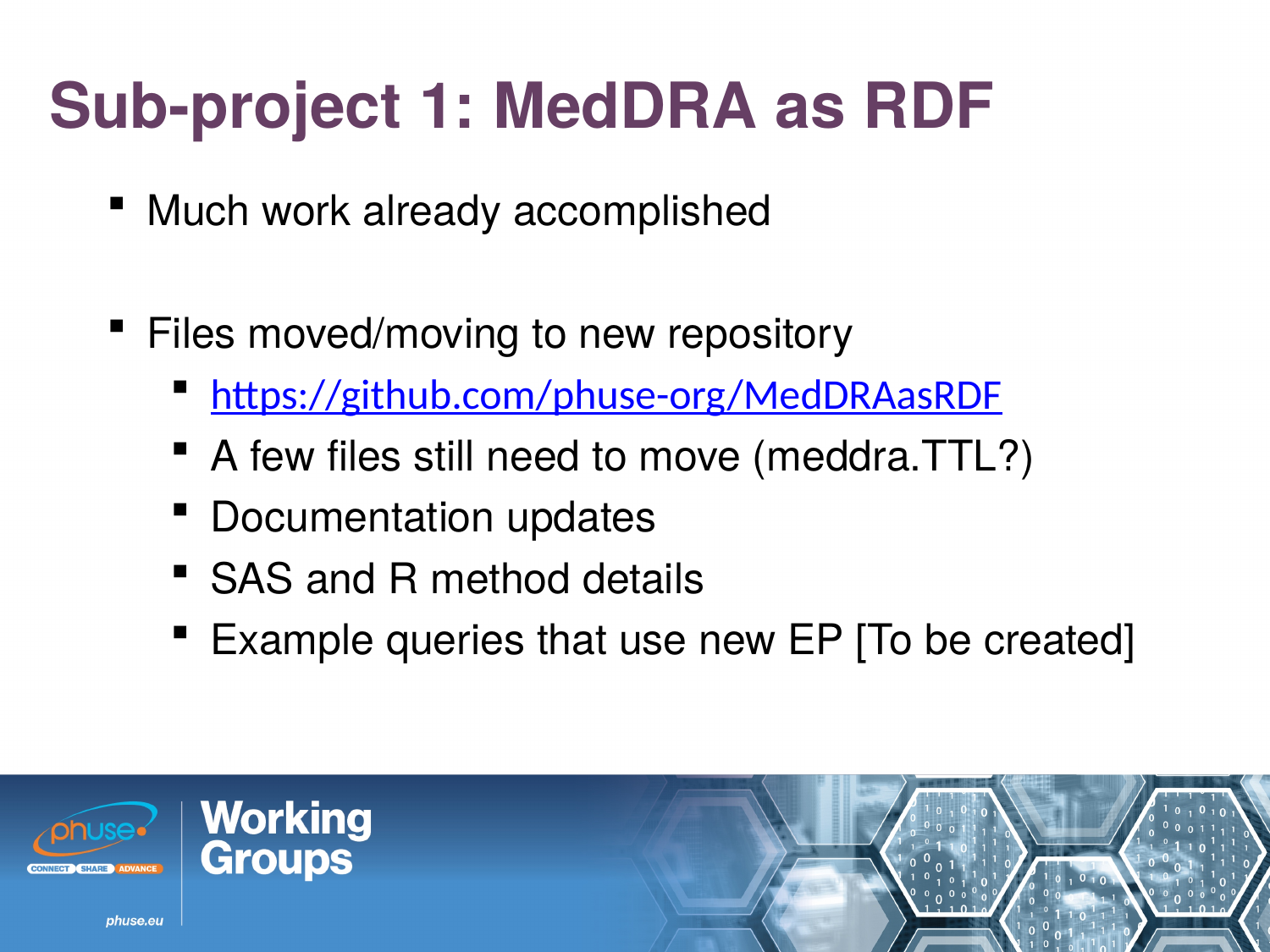

Sub-project 1: MedDRA as RDF
Much work already accomplished

Files moved/moving to new repository
https://github.com/phuse-org/MedDRAasRDF
A few files still need to move (meddra.TTL?)
Documentation updates
SAS and R method details
Example queries that use new EP [To be created]